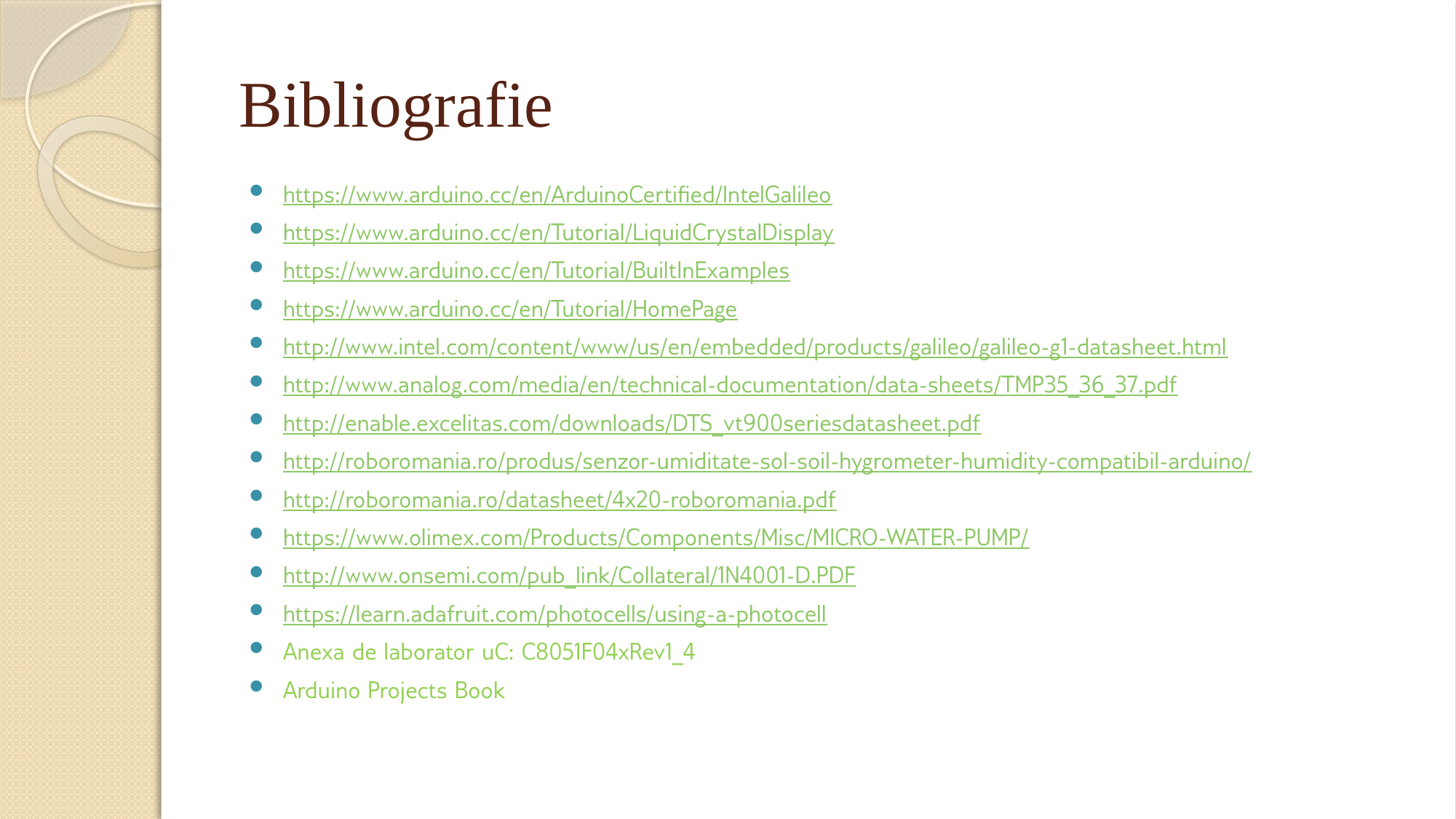

# Bibliografie
https://www.arduino.cc/en/ArduinoCertified/IntelGalileo
https://www.arduino.cc/en/Tutorial/LiquidCrystalDisplay
https://www.arduino.cc/en/Tutorial/BuiltInExamples
https://www.arduino.cc/en/Tutorial/HomePage
http://www.intel.com/content/www/us/en/embedded/products/galileo/galileo-g1-datasheet.html
http://www.analog.com/media/en/technical-documentation/data-sheets/TMP35_36_37.pdf
http://enable.excelitas.com/downloads/DTS_vt900seriesdatasheet.pdf
http://roboromania.ro/produs/senzor-umiditate-sol-soil-hygrometer-humidity-compatibil-arduino/
http://roboromania.ro/datasheet/4x20-roboromania.pdf
https://www.olimex.com/Products/Components/Misc/MICRO-WATER-PUMP/
http://www.onsemi.com/pub_link/Collateral/1N4001-D.PDF
https://learn.adafruit.com/photocells/using-a-photocell
Anexa de laborator uC: C8051F04xRev1_4
Arduino Projects Book